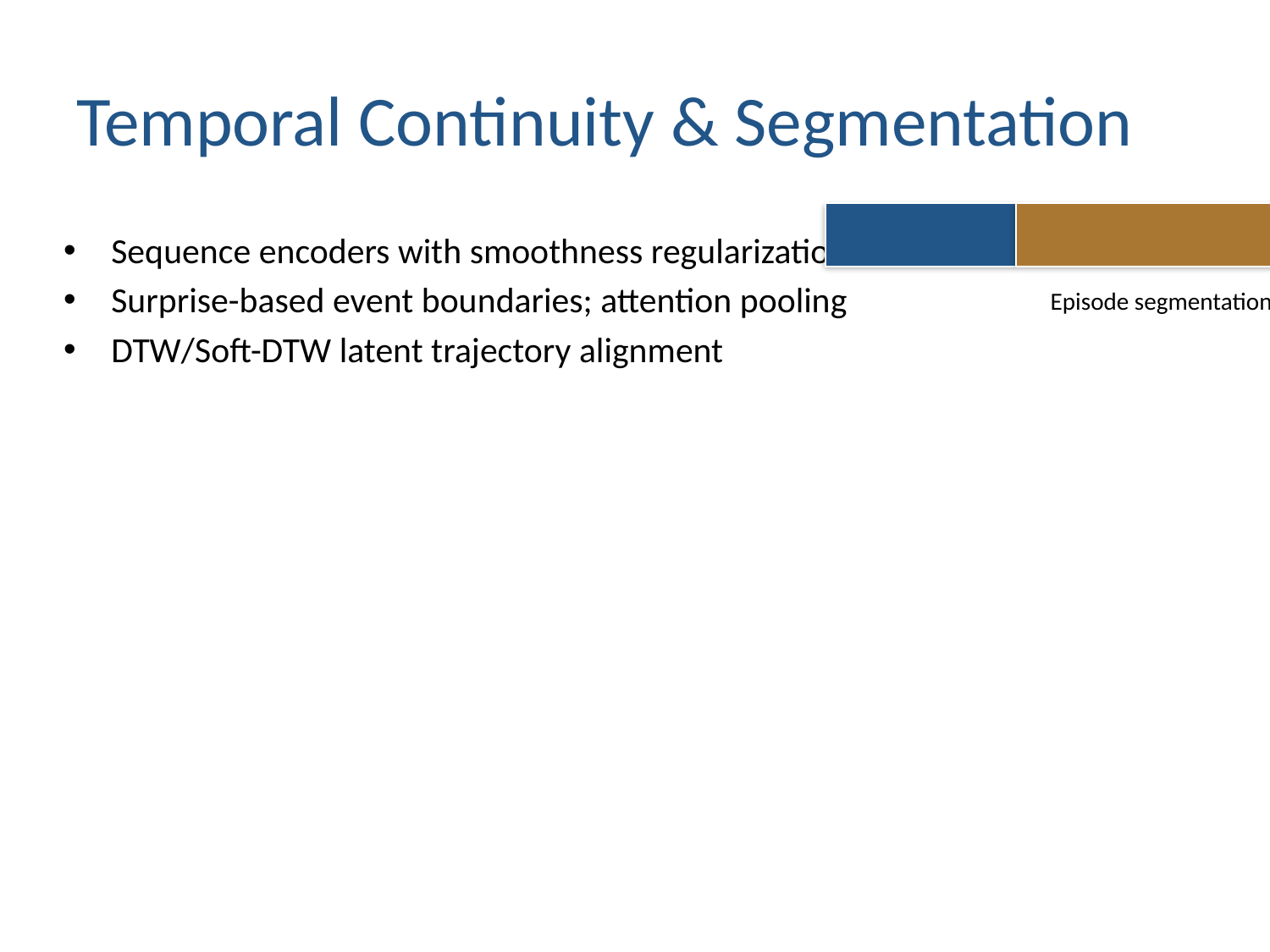

# Temporal Continuity & Segmentation

Sequence encoders with smoothness regularization
Surprise-based event boundaries; attention pooling
DTW/Soft-DTW latent trajectory alignment
Episode segmentation (phases)